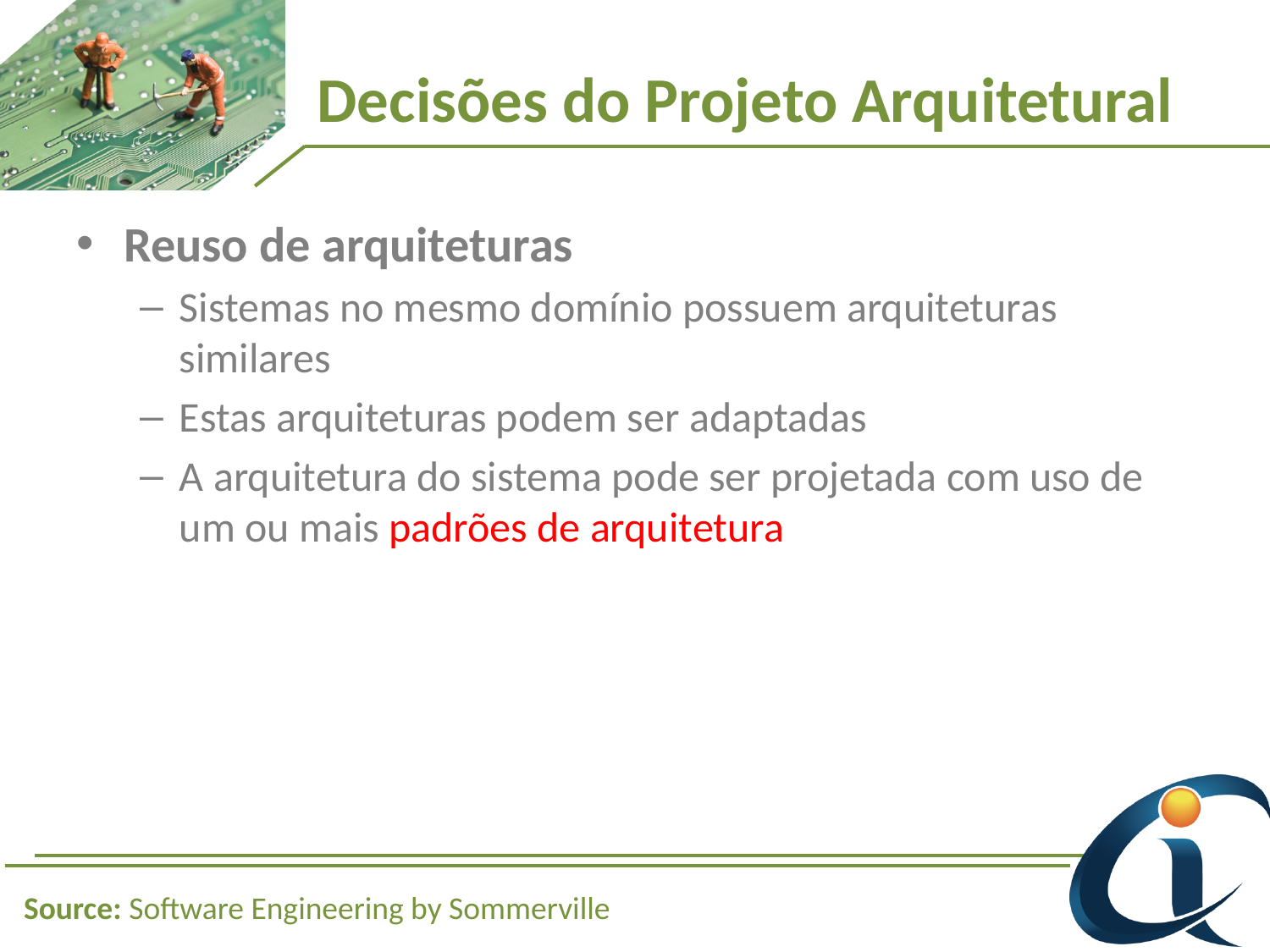

# Decisões do Projeto Arquitetural
Reuso de arquiteturas
Sistemas no mesmo domínio possuem arquiteturas similares
Estas arquiteturas podem ser adaptadas
A arquitetura do sistema pode ser projetada com uso de um ou mais padrões de arquitetura